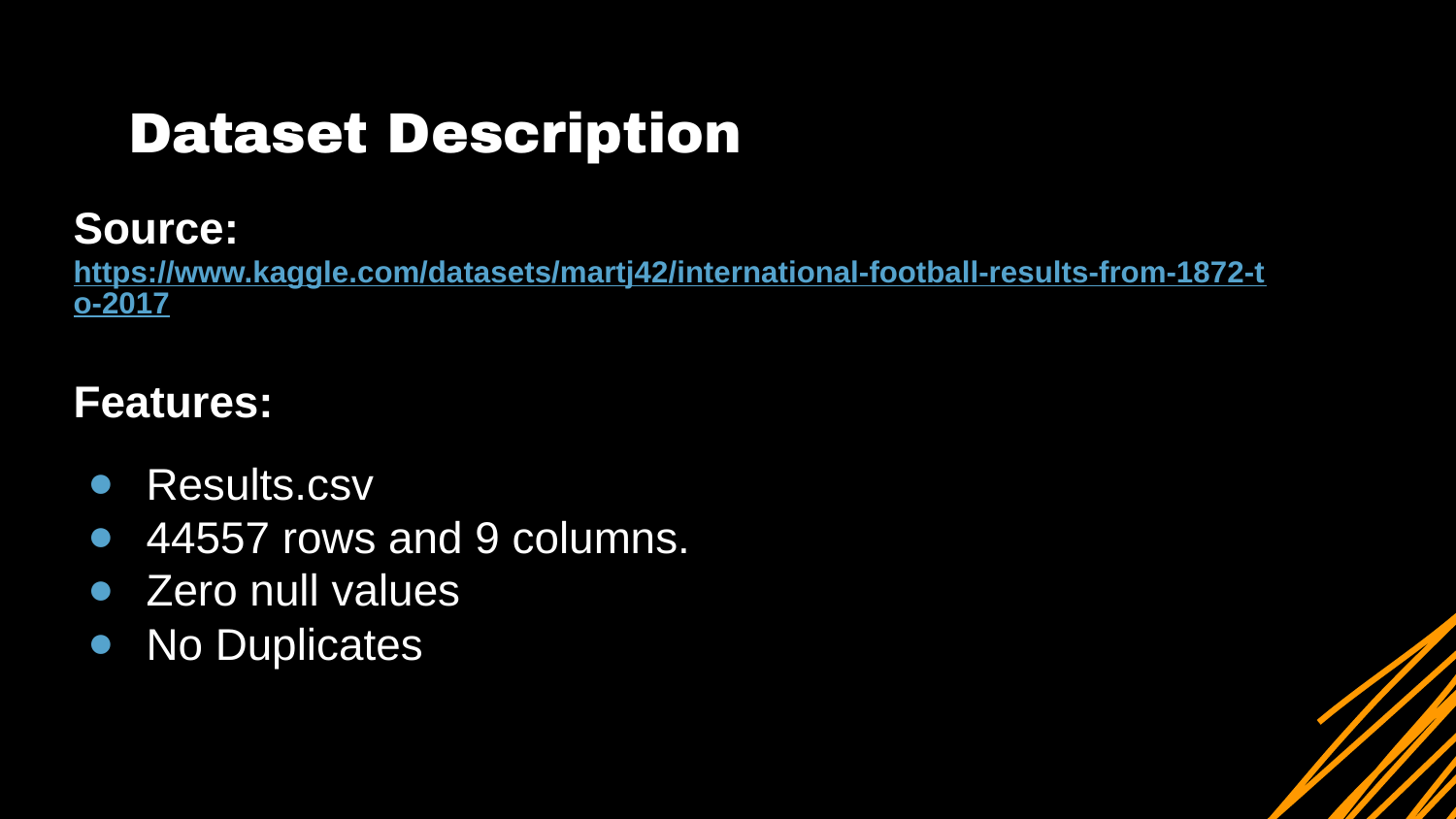

# Dataset Description
Source: https://www.kaggle.com/datasets/martj42/international-football-results-from-1872-to-2017

Features:

Results.csv
44557 rows and 9 columns.
Zero null values
No Duplicates